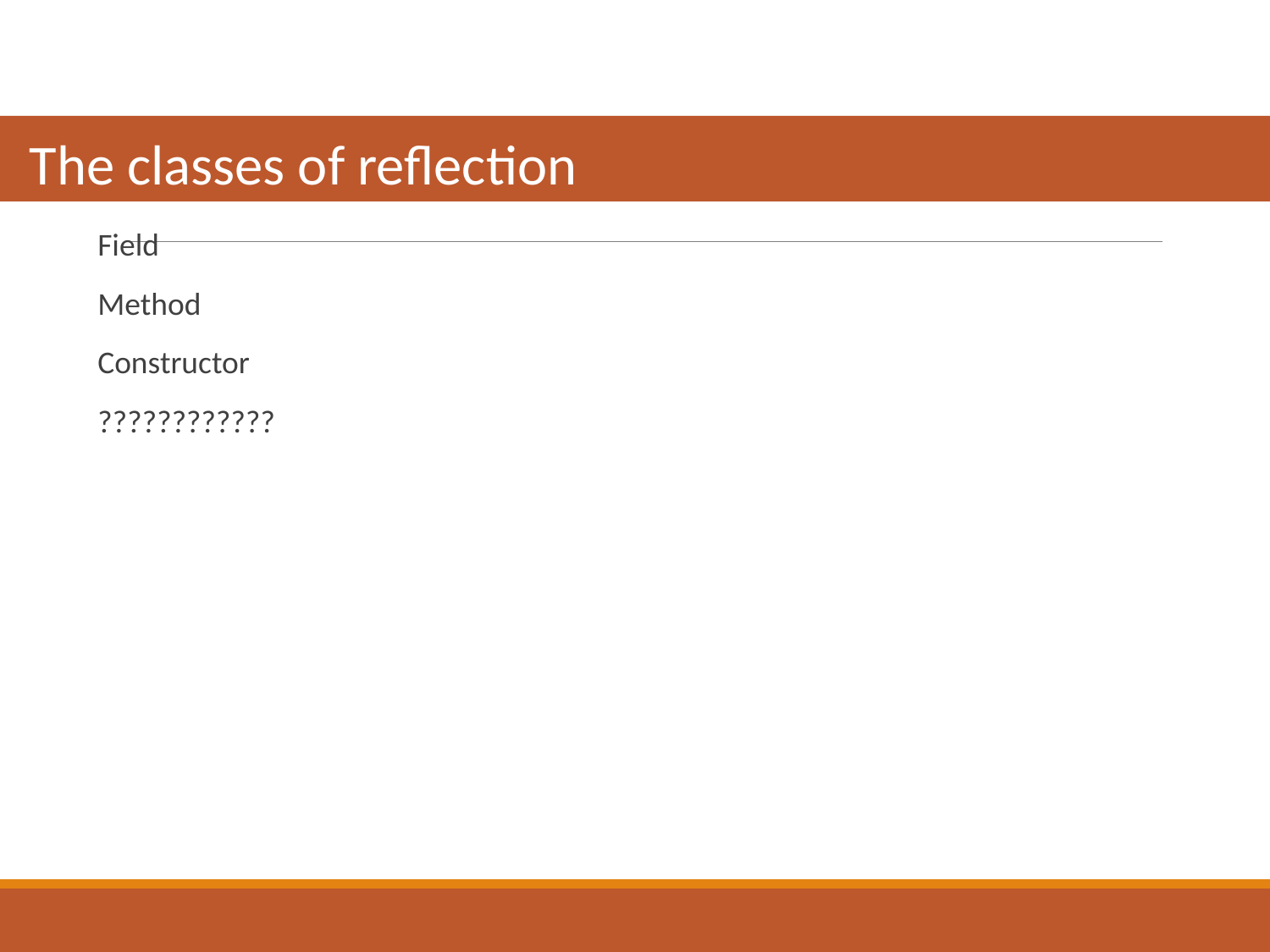

The classes of reflection
Field
Method
Constructor
????????????